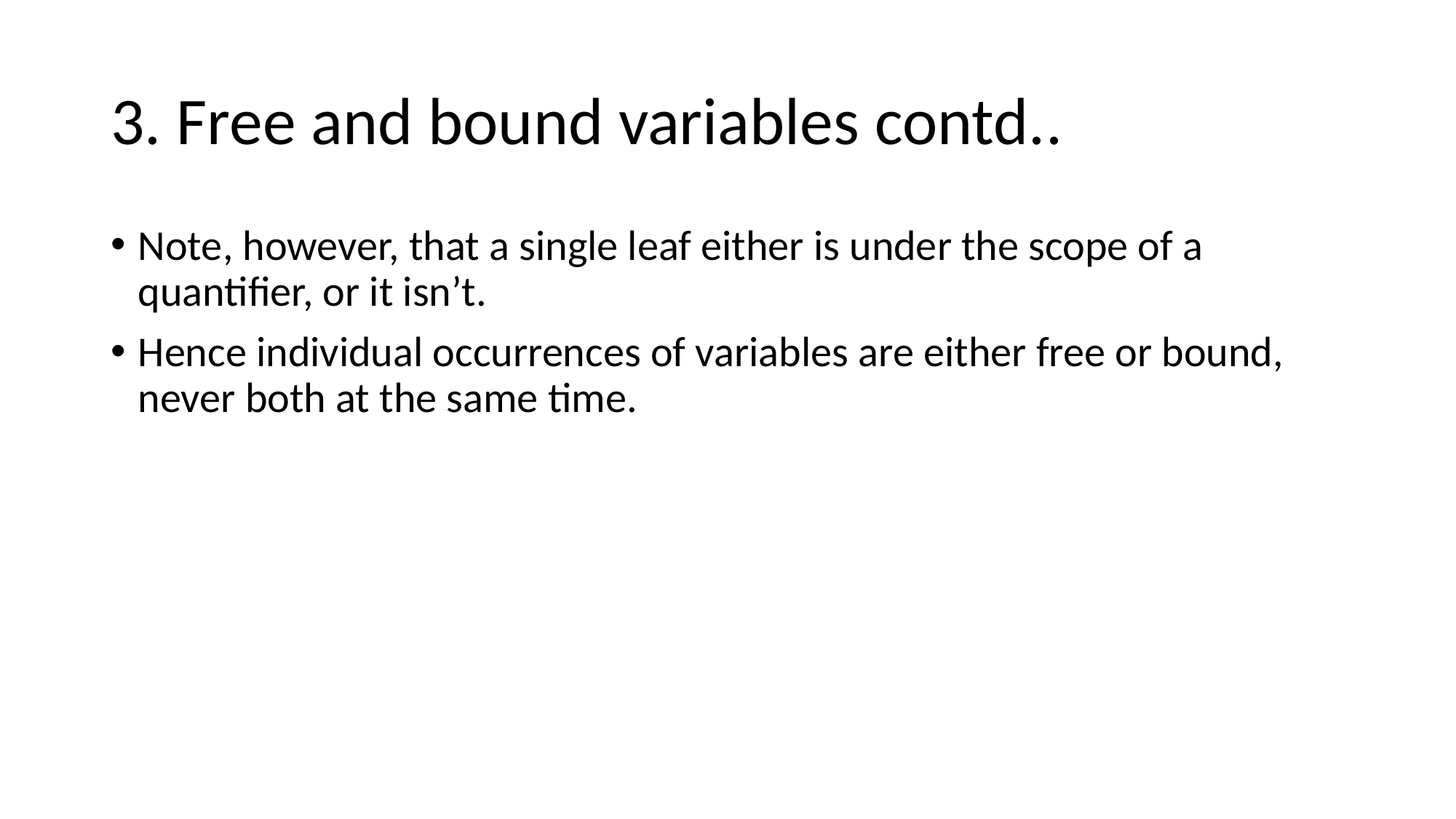

3. Free and bound variables contd..
Note, however, that a single leaf either is under the scope of a quantifier, or it isn’t.
Hence individual occurrences of variables are either free or bound, never both at the same time.